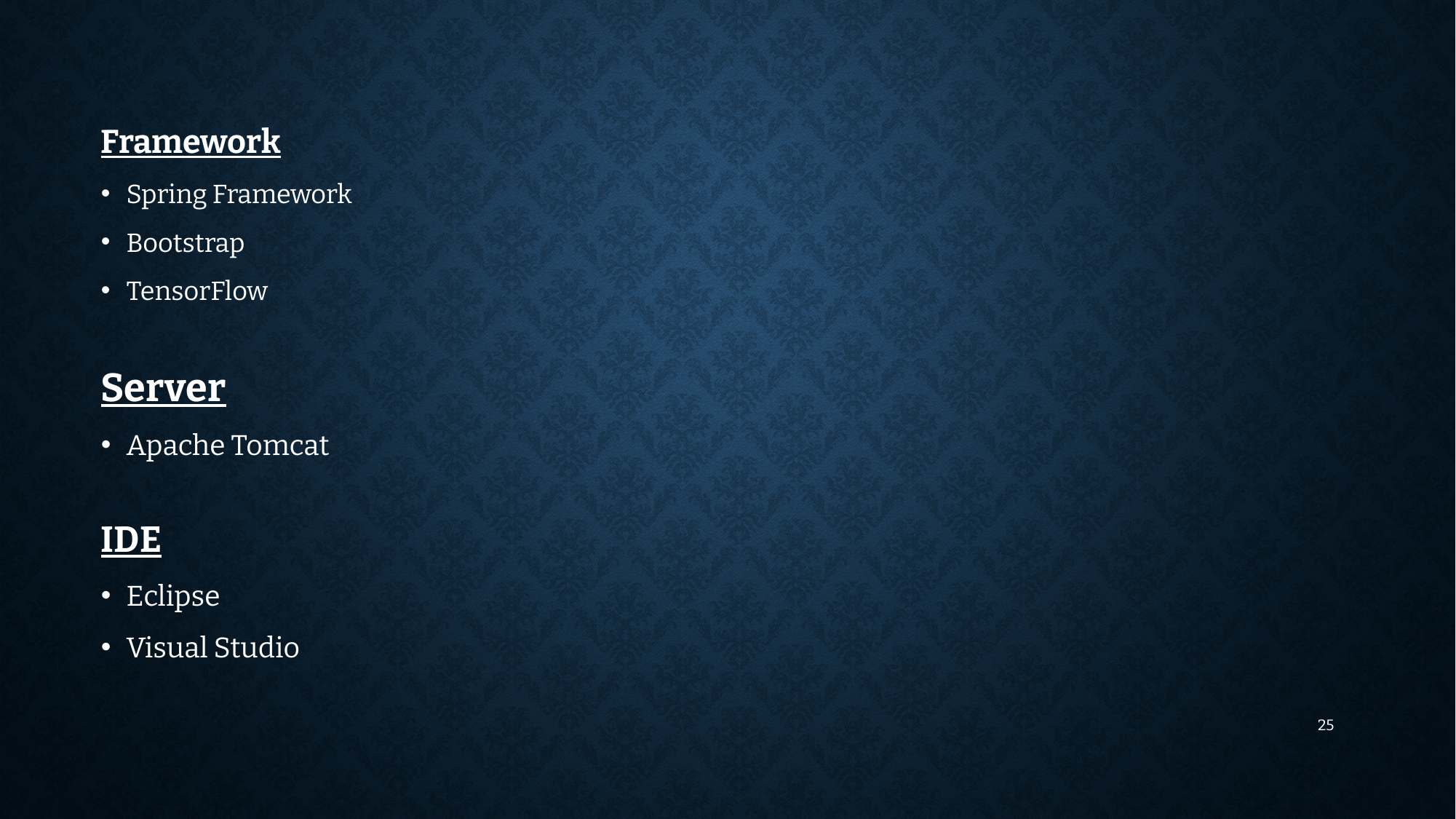

Framework
Spring Framework
Bootstrap
TensorFlow

Server
Apache Tomcat

IDE
Eclipse
Visual Studio

25